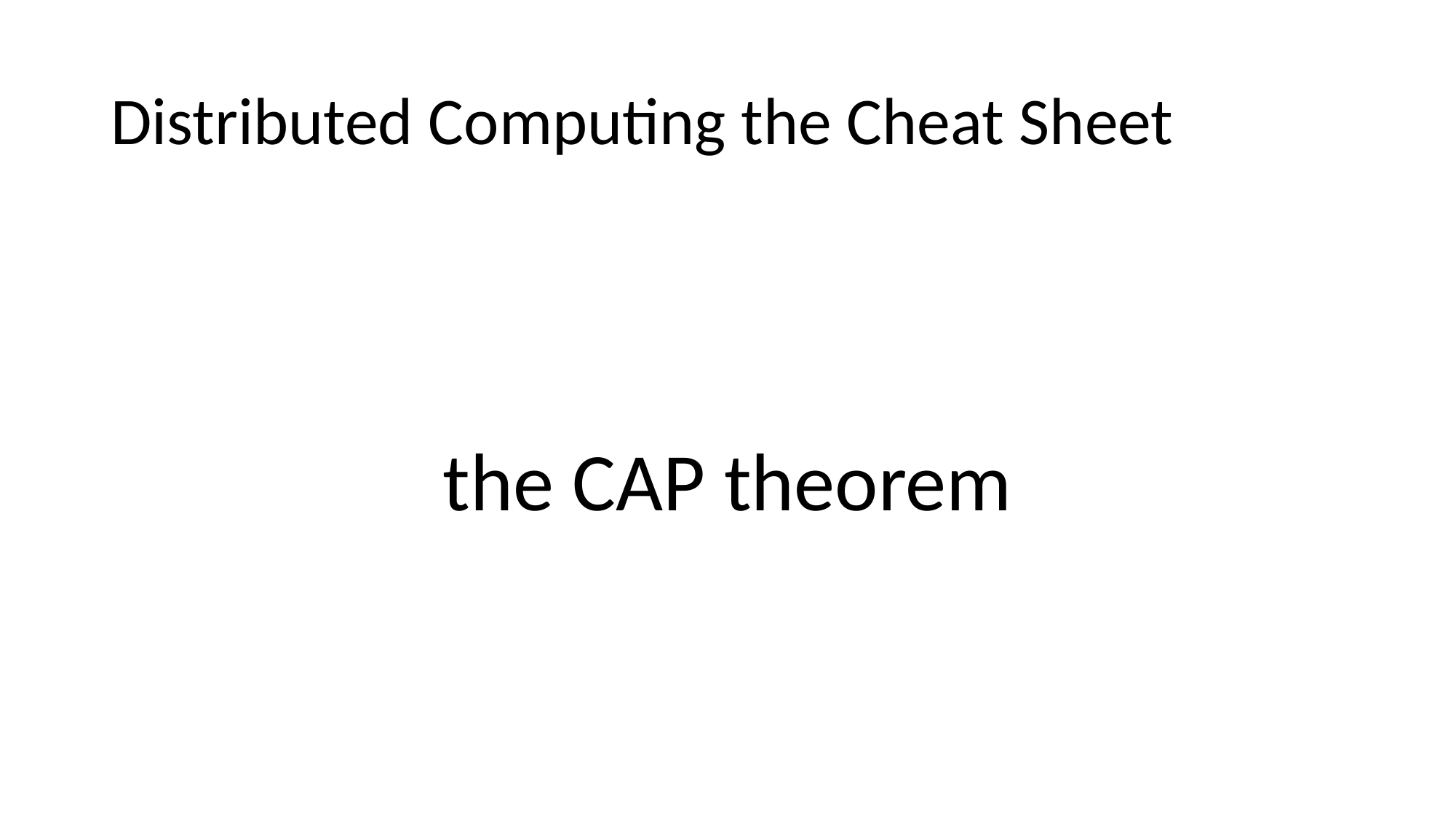

# Distributed Computing the Cheat Sheet
the CAP theorem